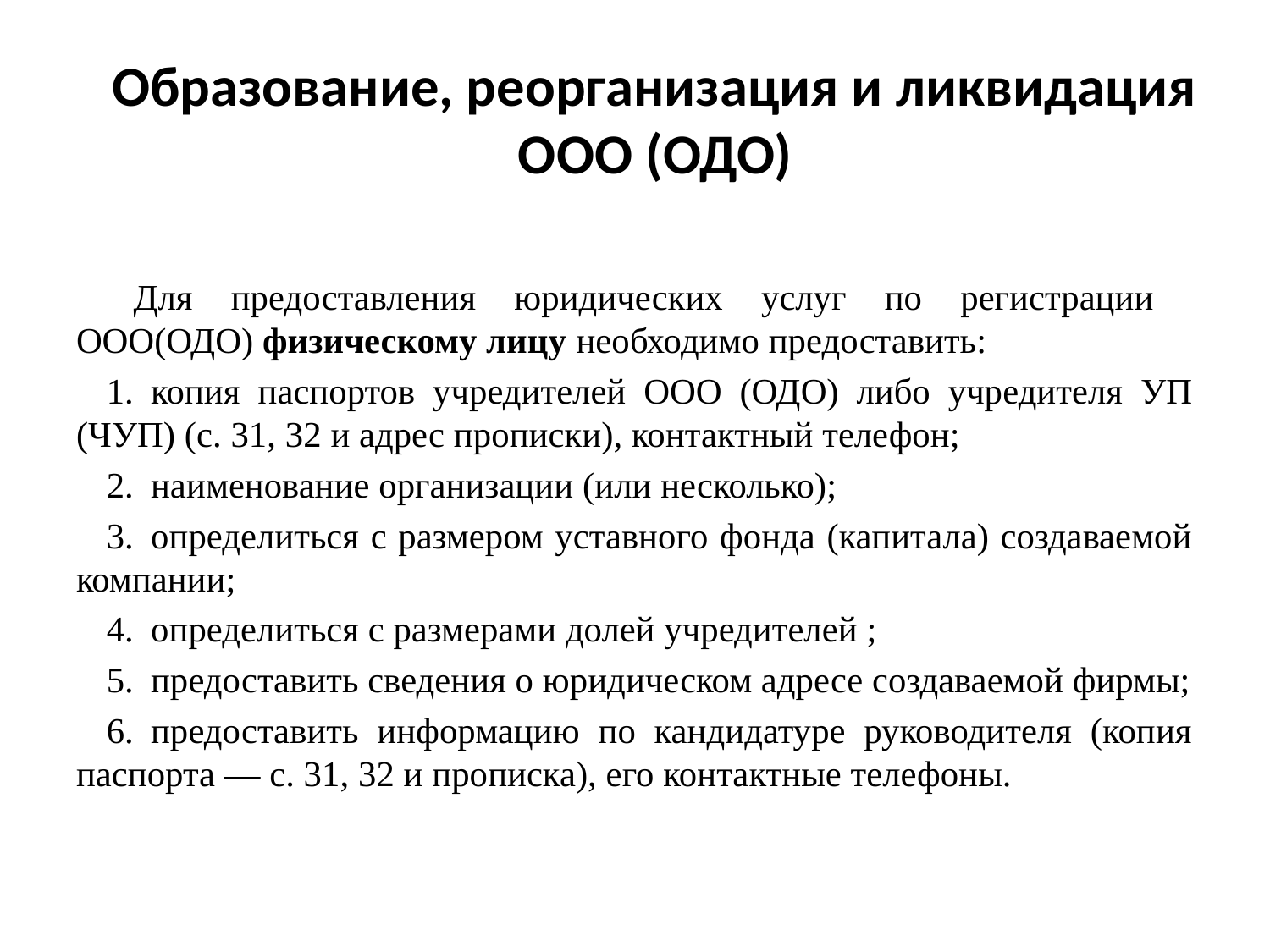

# Образование, реорганизация и ликвидация ООО (ОДО)
Для предоставления юридических услуг по регистрации  ООО(ОДО) физическому лицу необходимо предоставить:
копия паспортов учредителей ООО (ОДО) либо учредителя УП (ЧУП) (с. 31, 32 и адрес прописки), контактный телефон;
наименование организации (или несколько);
определиться с размером уставного фонда (капитала) создаваемой компании;
определиться с размерами долей учредителей ;
предоставить сведения о юридическом адресе создаваемой фирмы;
предоставить информацию по кандидатуре руководителя (копия паспорта — с. 31, 32 и прописка), его контактные телефоны.